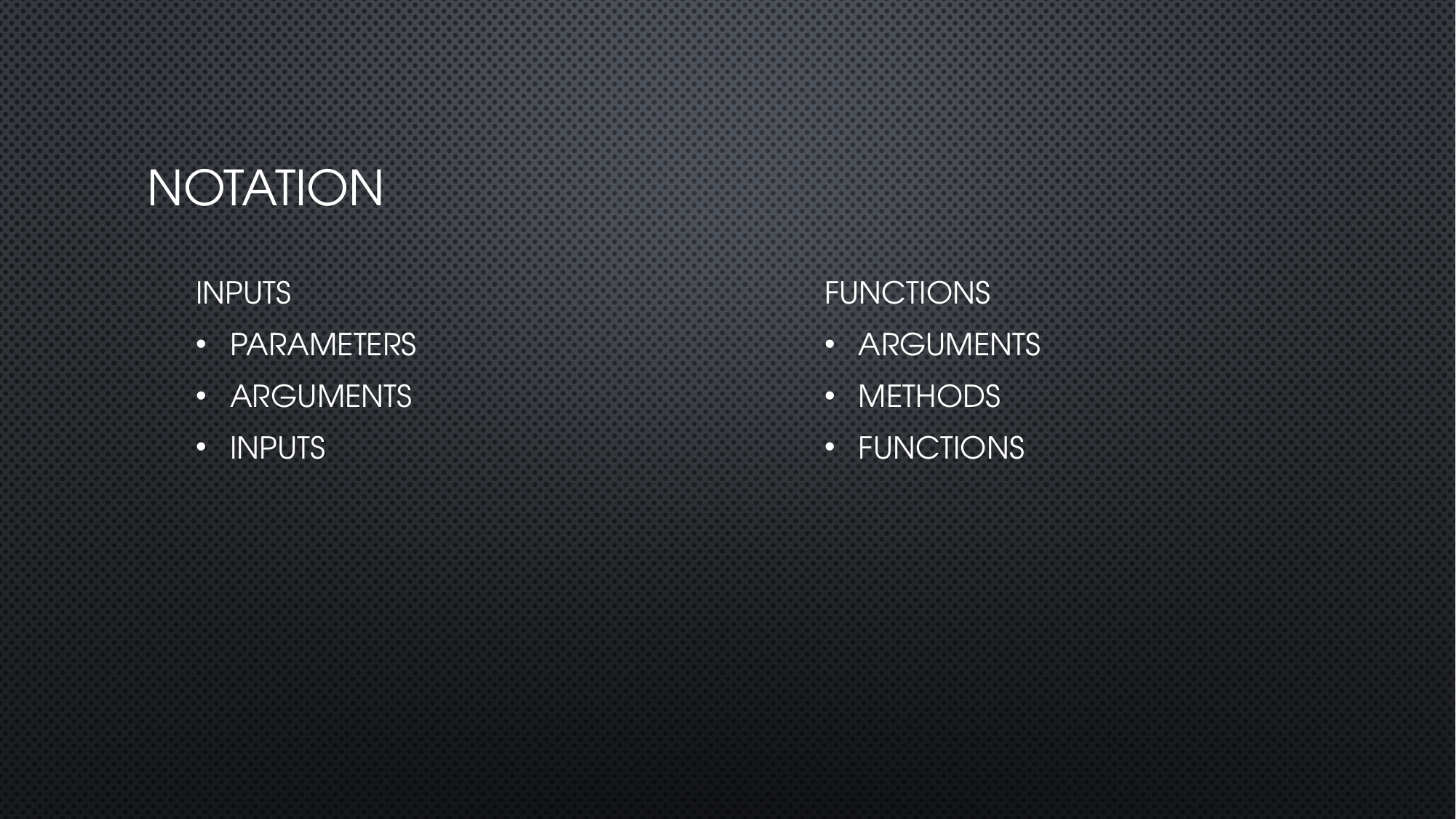

# Notation
Functions
Arguments
Methods
Functions
Inputs
Parameters
Arguments
Inputs